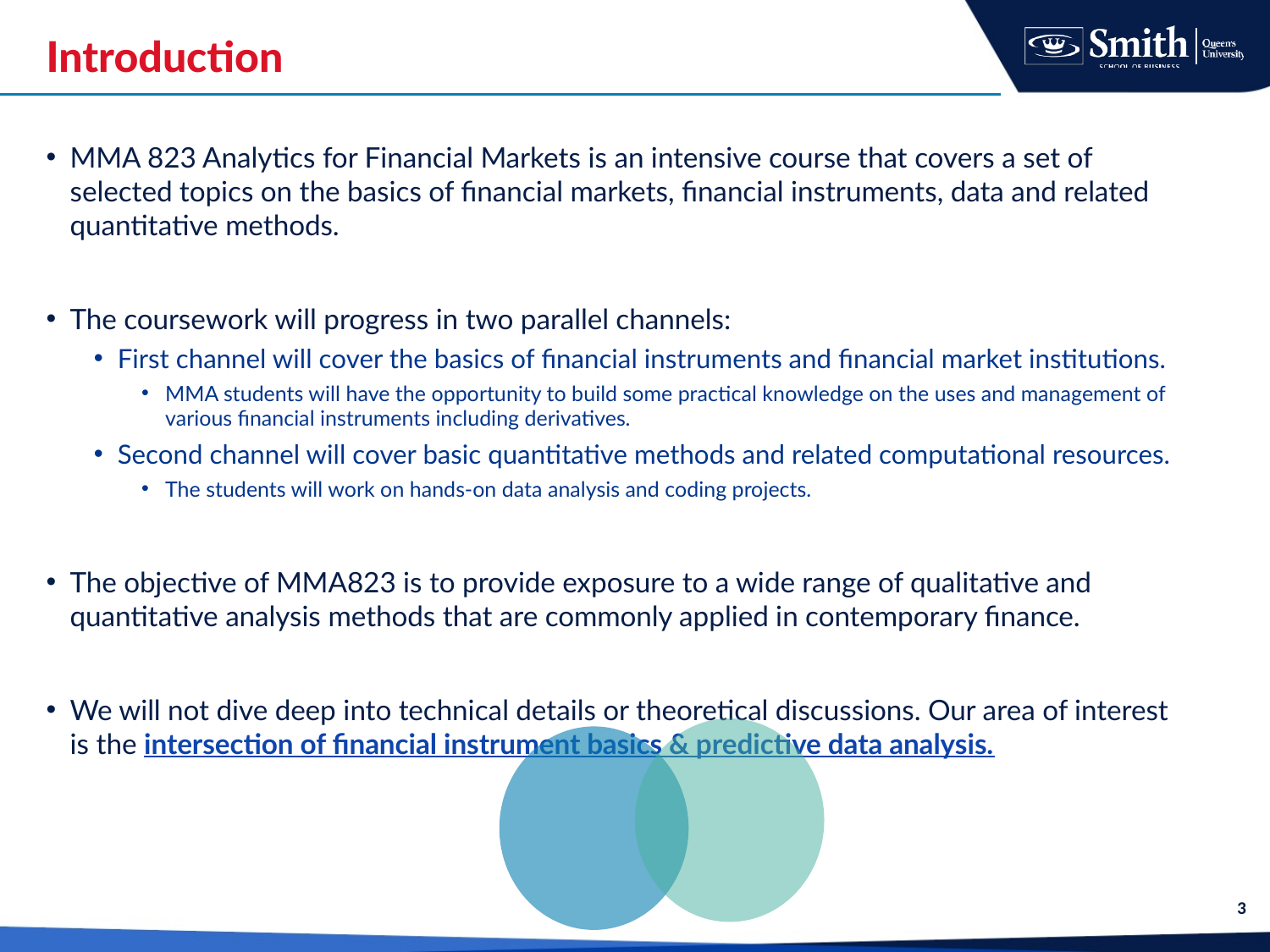

# Introduction
MMA 823 Analytics for Financial Markets is an intensive course that covers a set of selected topics on the basics of financial markets, financial instruments, data and related quantitative methods.

The coursework will progress in two parallel channels:
First channel will cover the basics of financial instruments and financial market institutions.
MMA students will have the opportunity to build some practical knowledge on the uses and management of various financial instruments including derivatives.
Second channel will cover basic quantitative methods and related computational resources.
The students will work on hands-on data analysis and coding projects.

The objective of MMA823 is to provide exposure to a wide range of qualitative and quantitative analysis methods that are commonly applied in contemporary finance.

We will not dive deep into technical details or theoretical discussions. Our area of interest is the intersection of financial instrument basics & predictive data analysis.